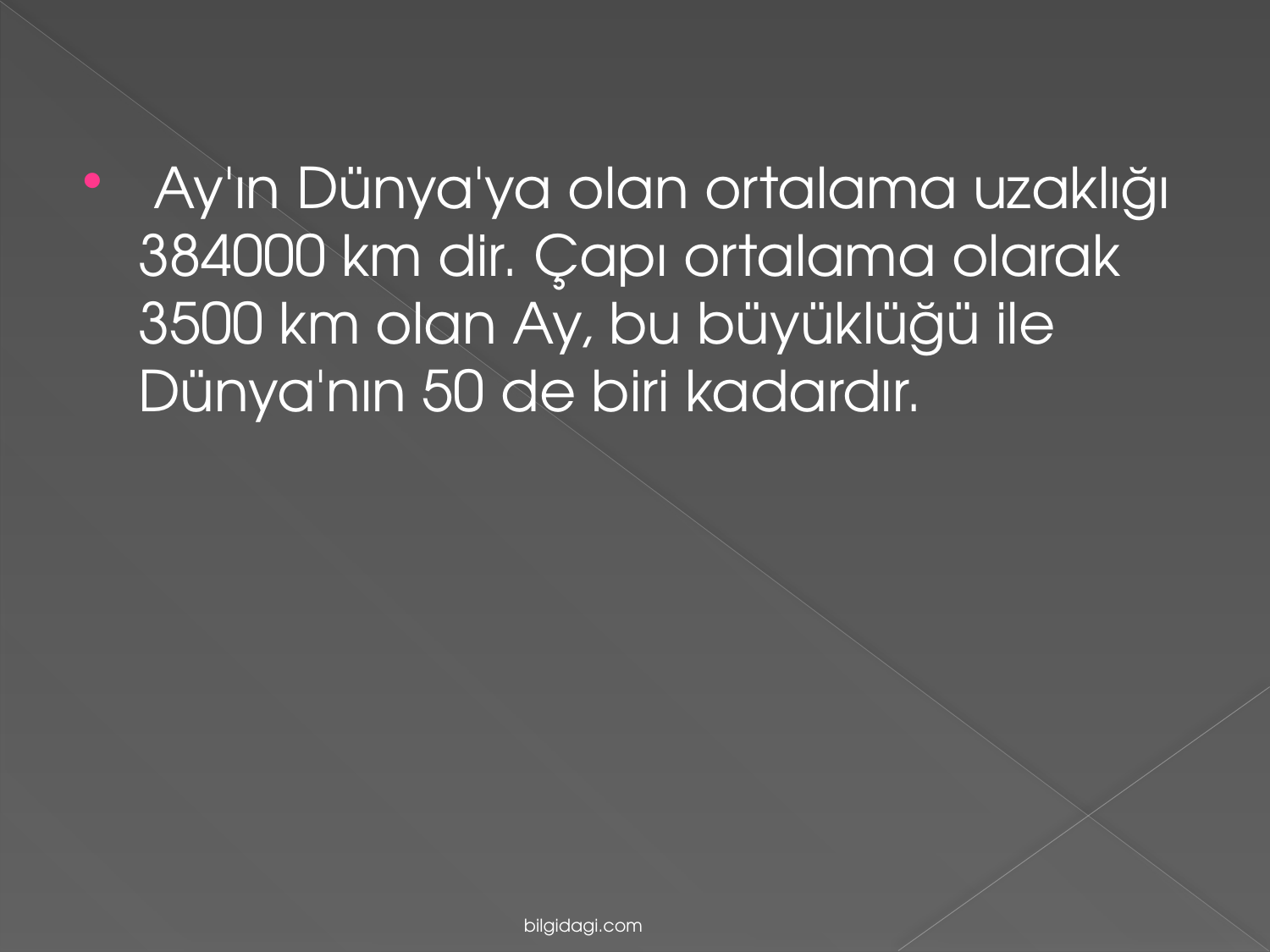

Ay'ın Dünya'ya olan ortalama uzaklığı 384000 km dir. Çapı ortalama olarak 3500 km olan Ay, bu büyüklüğü ile Dünya'nın 50 de biri kadardır.
bilgidagi.com